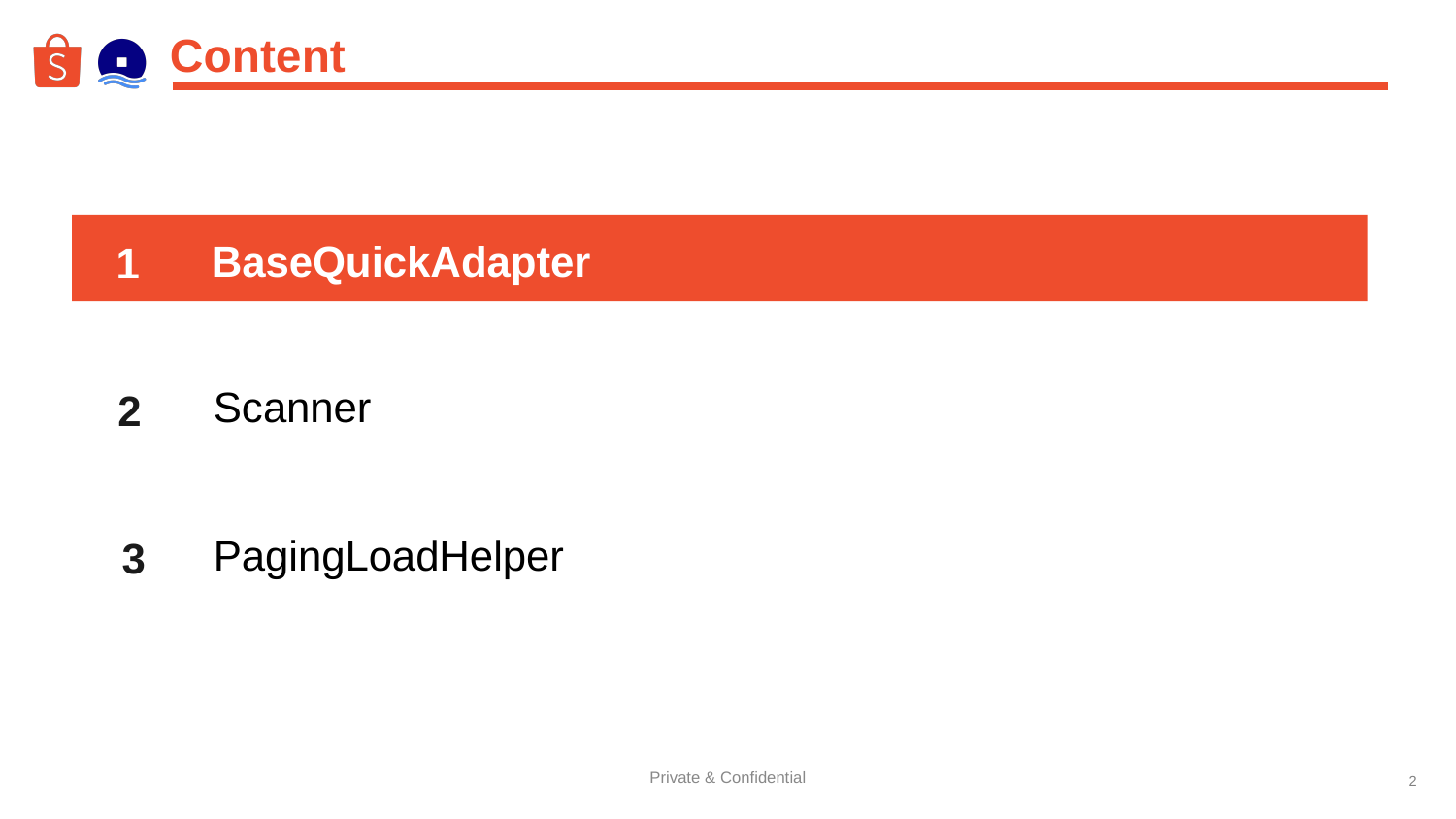

# Content

1
BaseQuickAdapter
2
Scanner
3
PagingLoadHelper